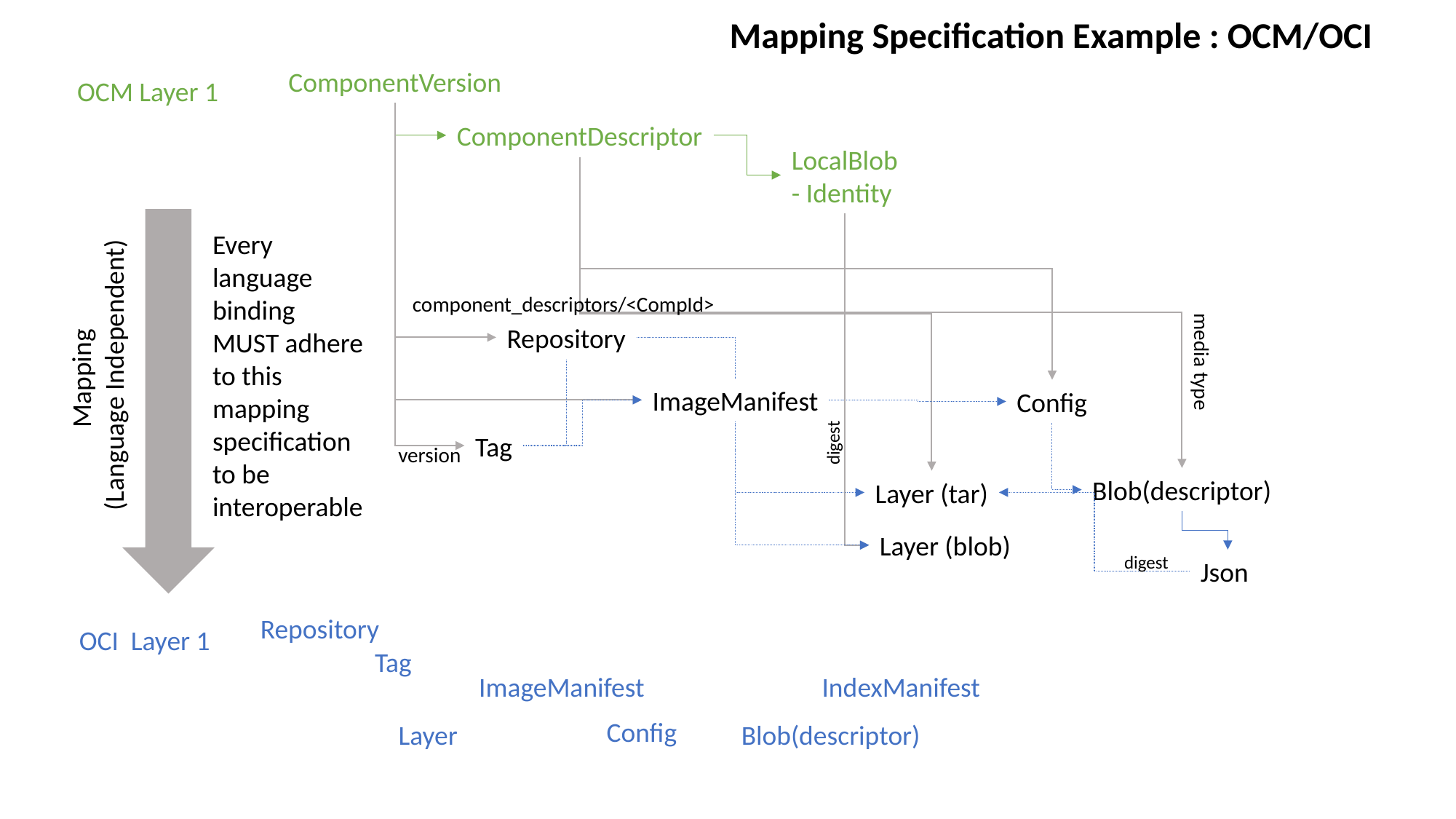

Mapping Specification Example : OCM/OCI
ComponentVersion
OCM Layer 1
ComponentDescriptor
LocalBlob
- Identity

Every language binding MUST adhere
to this mapping specification to be interoperable

component_descriptors/<CompId>
Repository
Mapping
(Language Independent)
media type
ImageManifest
Config
Tag
digest
version
Blob(descriptor)
Layer (tar)
Layer (blob)
digest
Json
Repository
OCI  Layer 1
Tag
IndexManifest
ImageManifest
Config
Layer
Blob(descriptor)